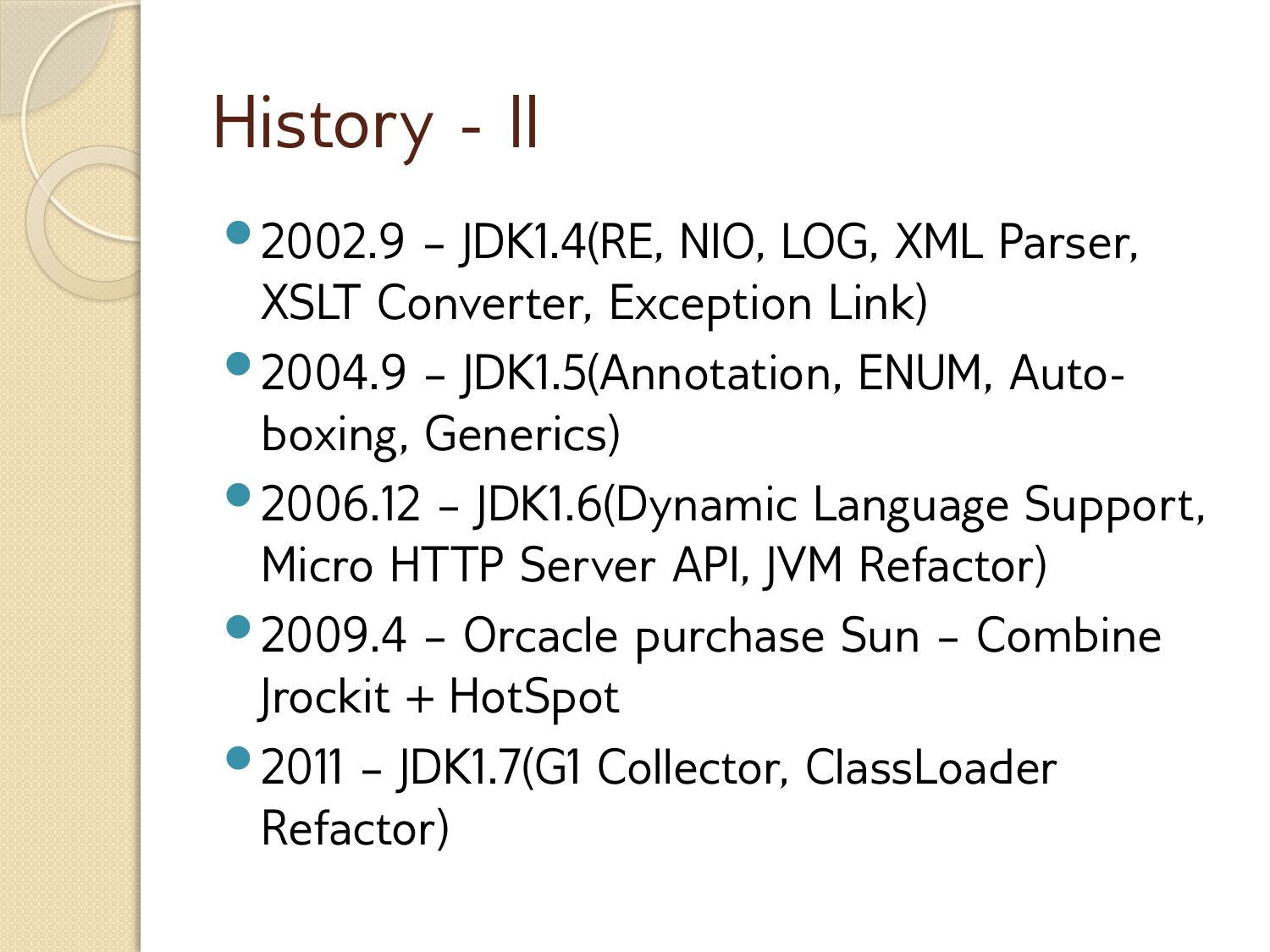

# History - II
2002.9 – JDK1.4(RE, NIO, LOG, XML Parser, XSLT Converter, Exception Link)
2004.9 – JDK1.5(Annotation, ENUM, Auto-boxing, Generics)
2006.12 – JDK1.6(Dynamic Language Support, Micro HTTP Server API, JVM Refactor)
2009.4 – Orcacle purchase Sun – Combine Jrockit + HotSpot
2011 – JDK1.7(G1 Collector, ClassLoader Refactor)